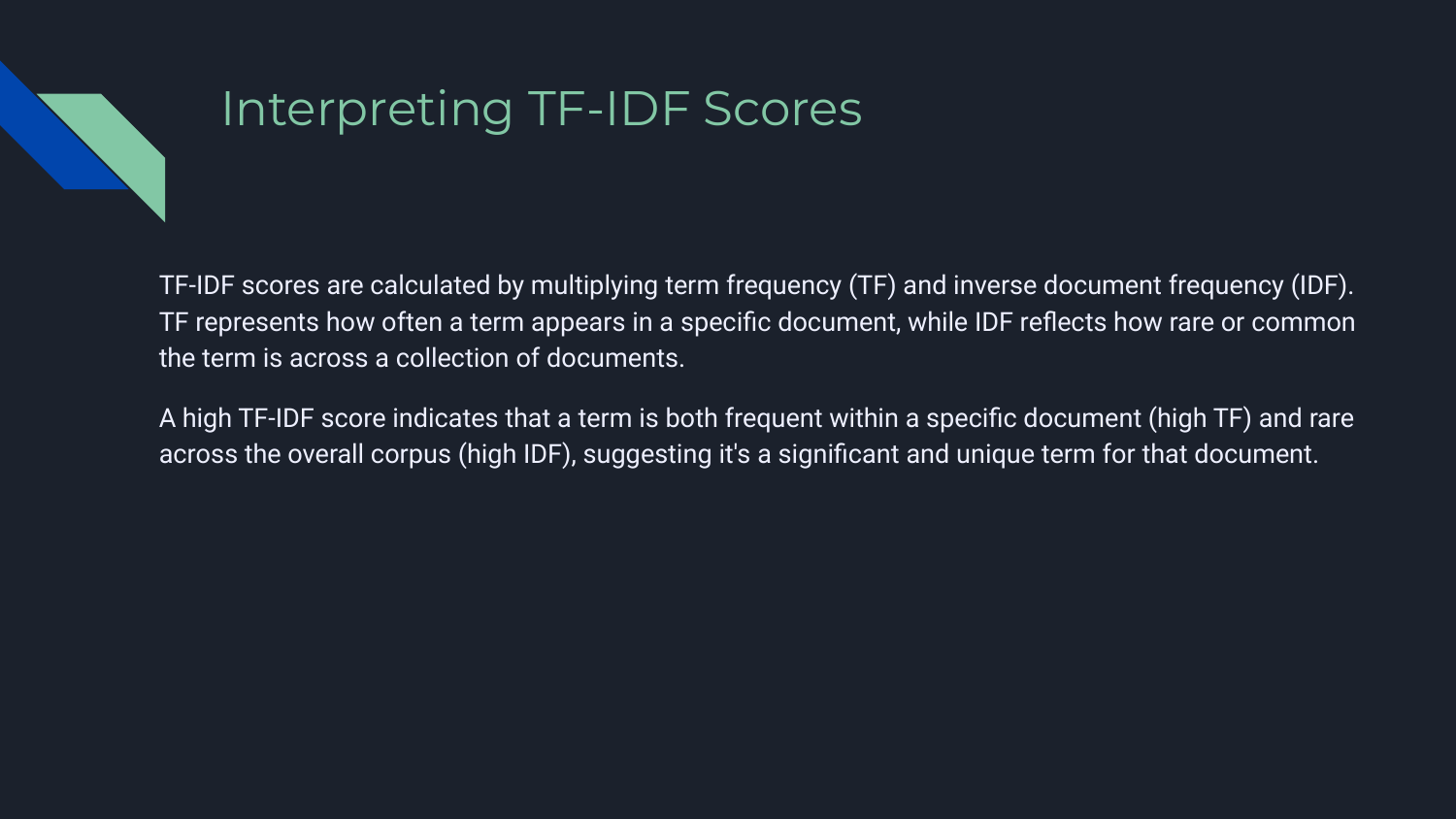

# Interpreting TF-IDF Scores
TF-IDF scores are calculated by multiplying term frequency (TF) and inverse document frequency (IDF). TF represents how often a term appears in a specific document, while IDF reflects how rare or common the term is across a collection of documents.
A high TF-IDF score indicates that a term is both frequent within a specific document (high TF) and rare across the overall corpus (high IDF), suggesting it's a significant and unique term for that document.